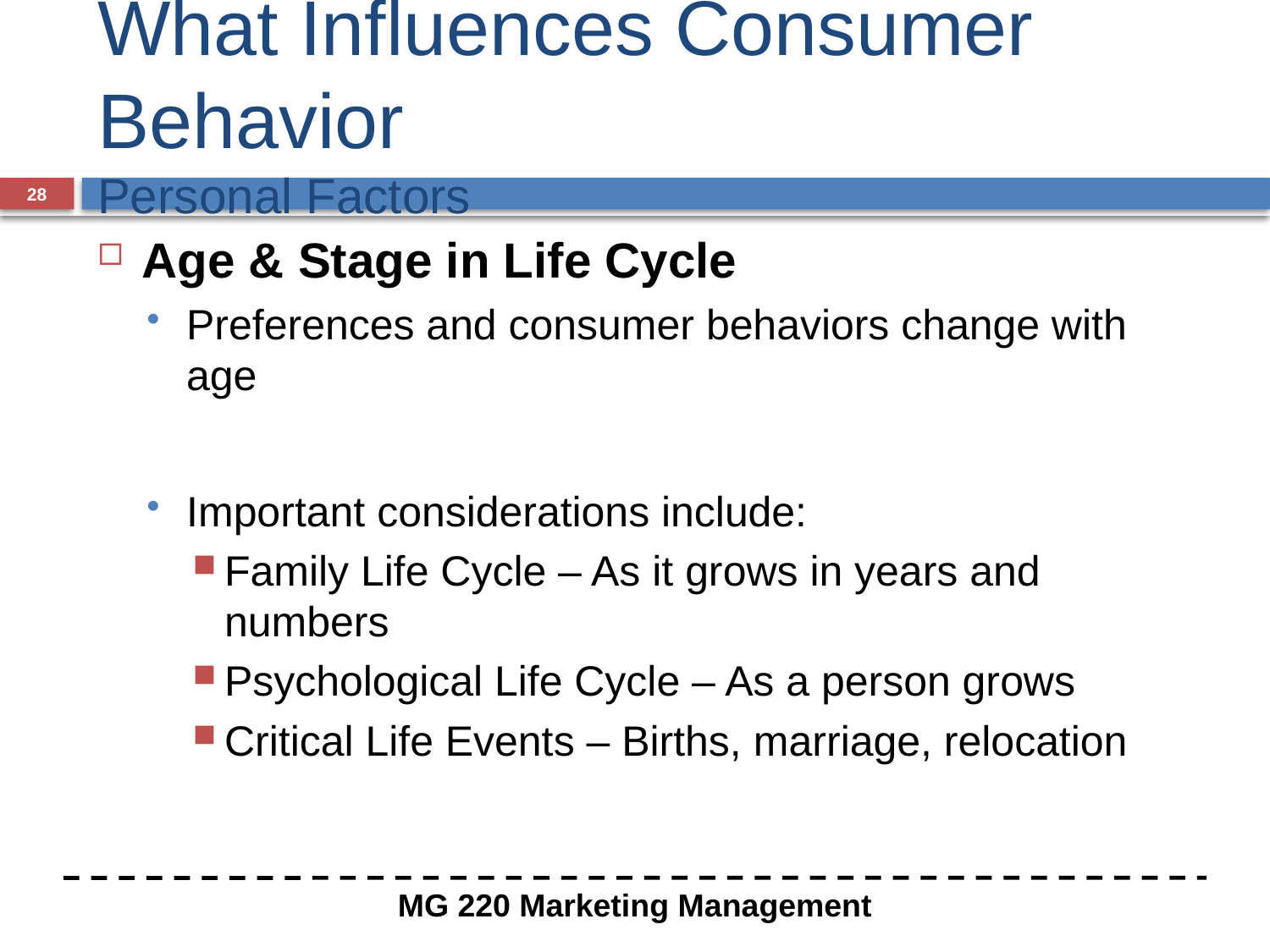

# What Influences Consumer Behavior Personal Factors
28
Age & Stage in Life Cycle
Preferences and consumer behaviors change with age

Important considerations include:
Family Life Cycle – As it grows in years and numbers
Psychological Life Cycle – As a person grows
Critical Life Events – Births, marriage, relocation
28
MG 220 Marketing Management